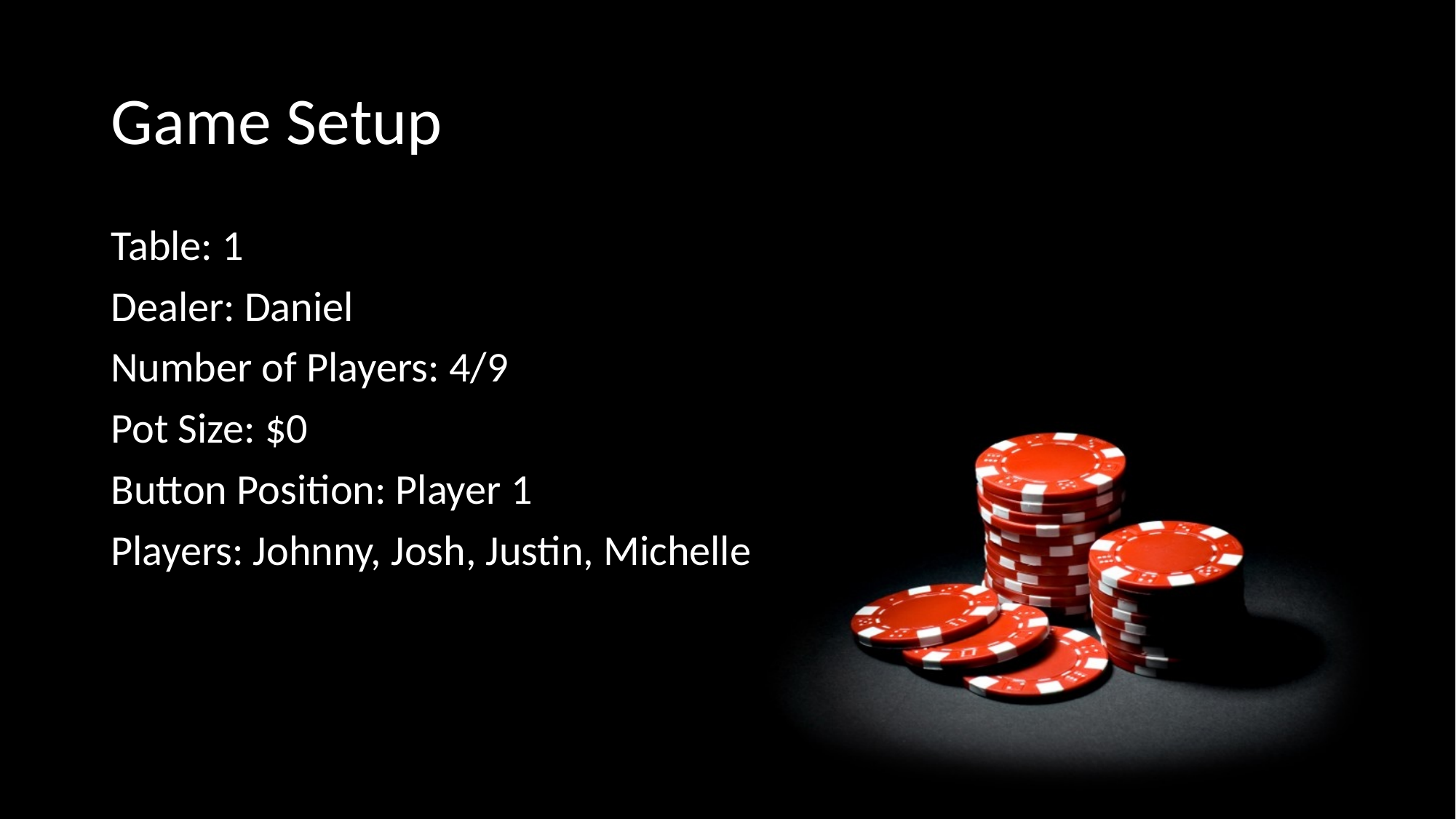

# Game Setup
Table: 1
Dealer: Daniel
Number of Players: 4/9
Pot Size: $0
Button Position: Player 1
Players: Johnny, Josh, Justin, Michelle